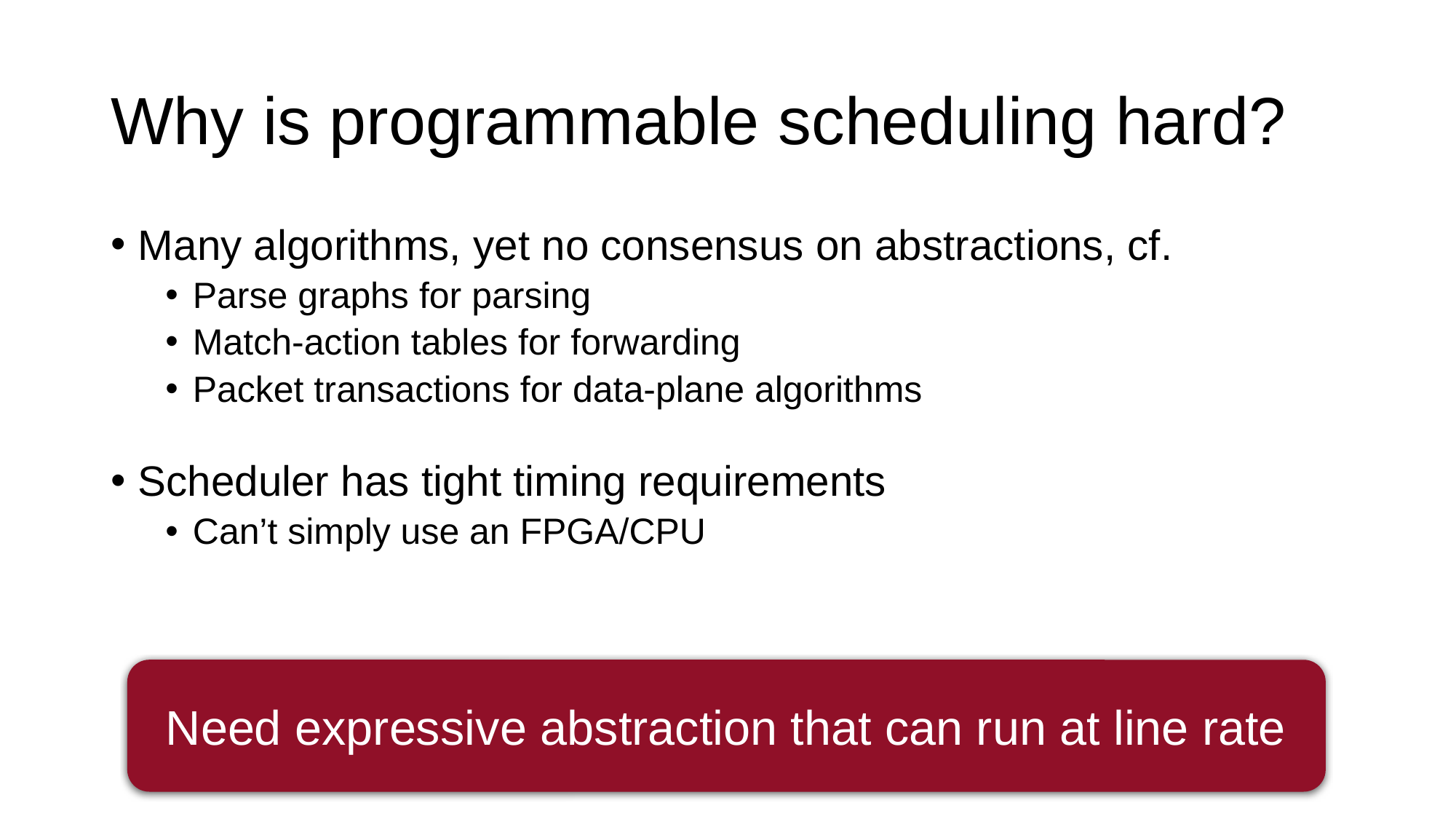

# Why is programmable scheduling hard?
Many algorithms, yet no consensus on abstractions, cf.
Parse graphs for parsing
Match-action tables for forwarding
Packet transactions for data-plane algorithms

Scheduler has tight timing requirements
Can’t simply use an FPGA/CPU
Need expressive abstraction that can run at line rate